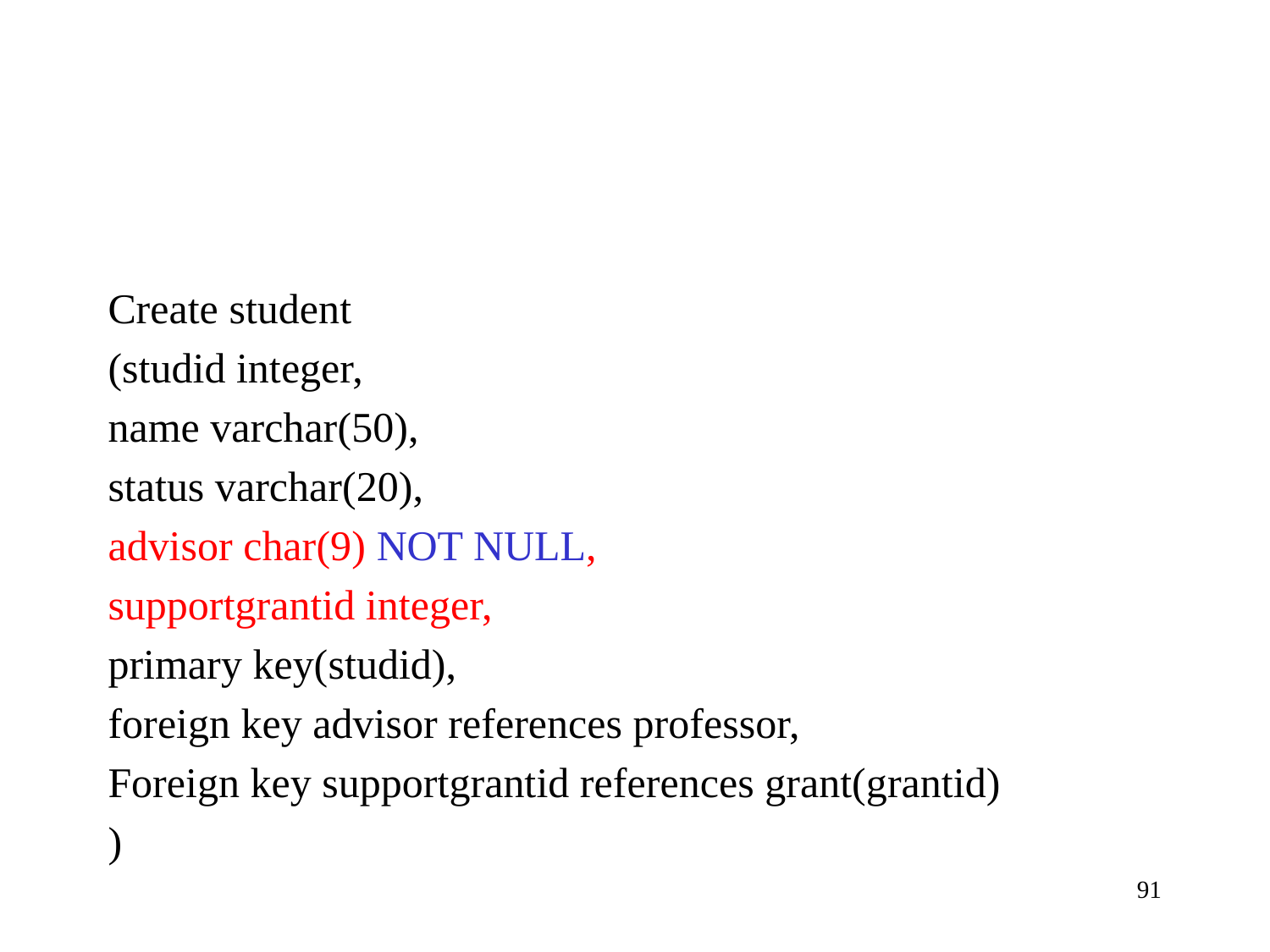

#
Create student
(studid integer,
name varchar(50),
status varchar(20),
advisor char(9) NOT NULL,
supportgrantid integer,
primary key(studid),
foreign key advisor references professor,
Foreign key supportgrantid references grant(grantid)
)
91